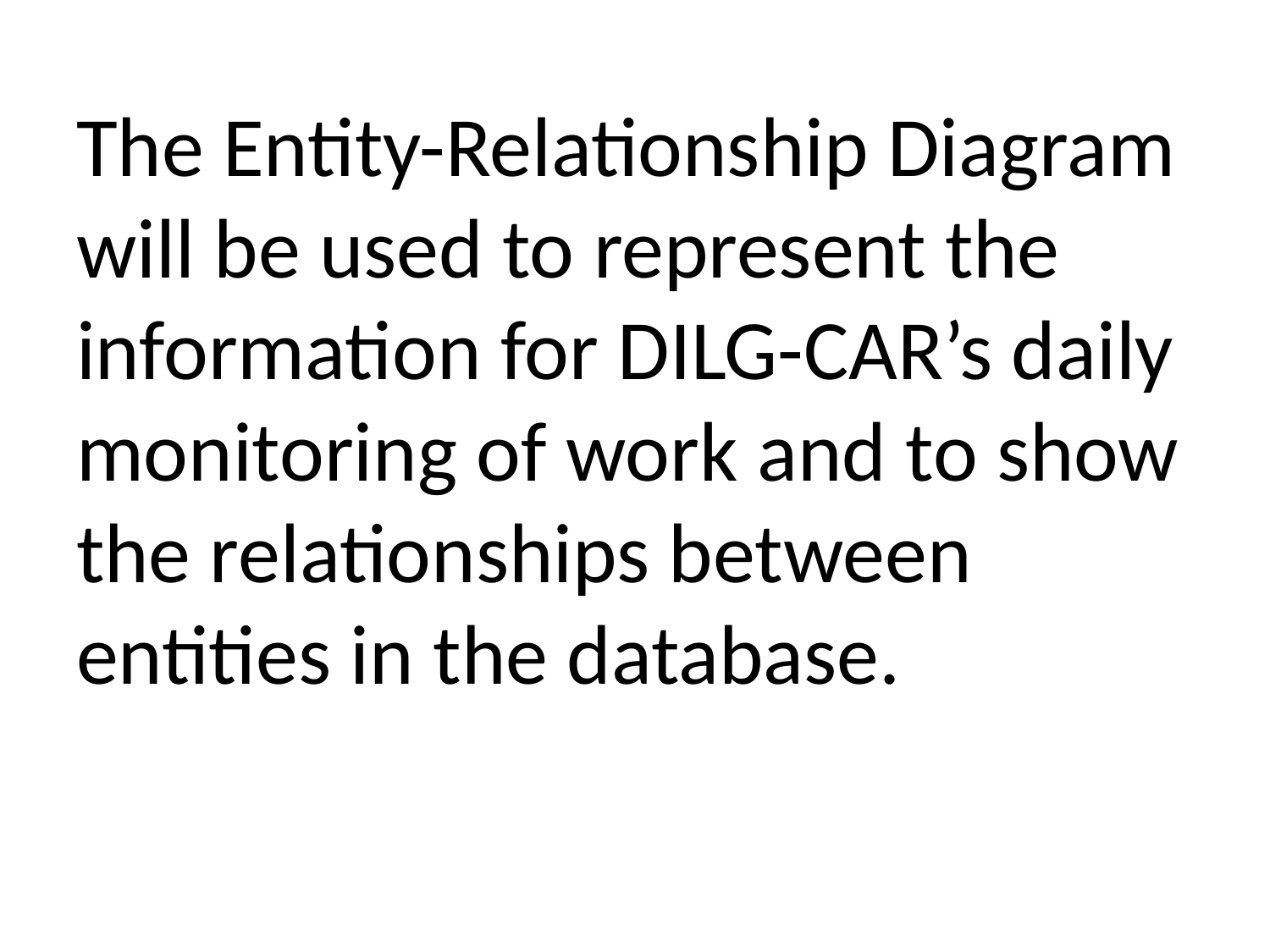

The Entity-Relationship Diagram will be used to represent the information for DILG-CAR’s daily monitoring of work and to show the relationships between entities in the database.